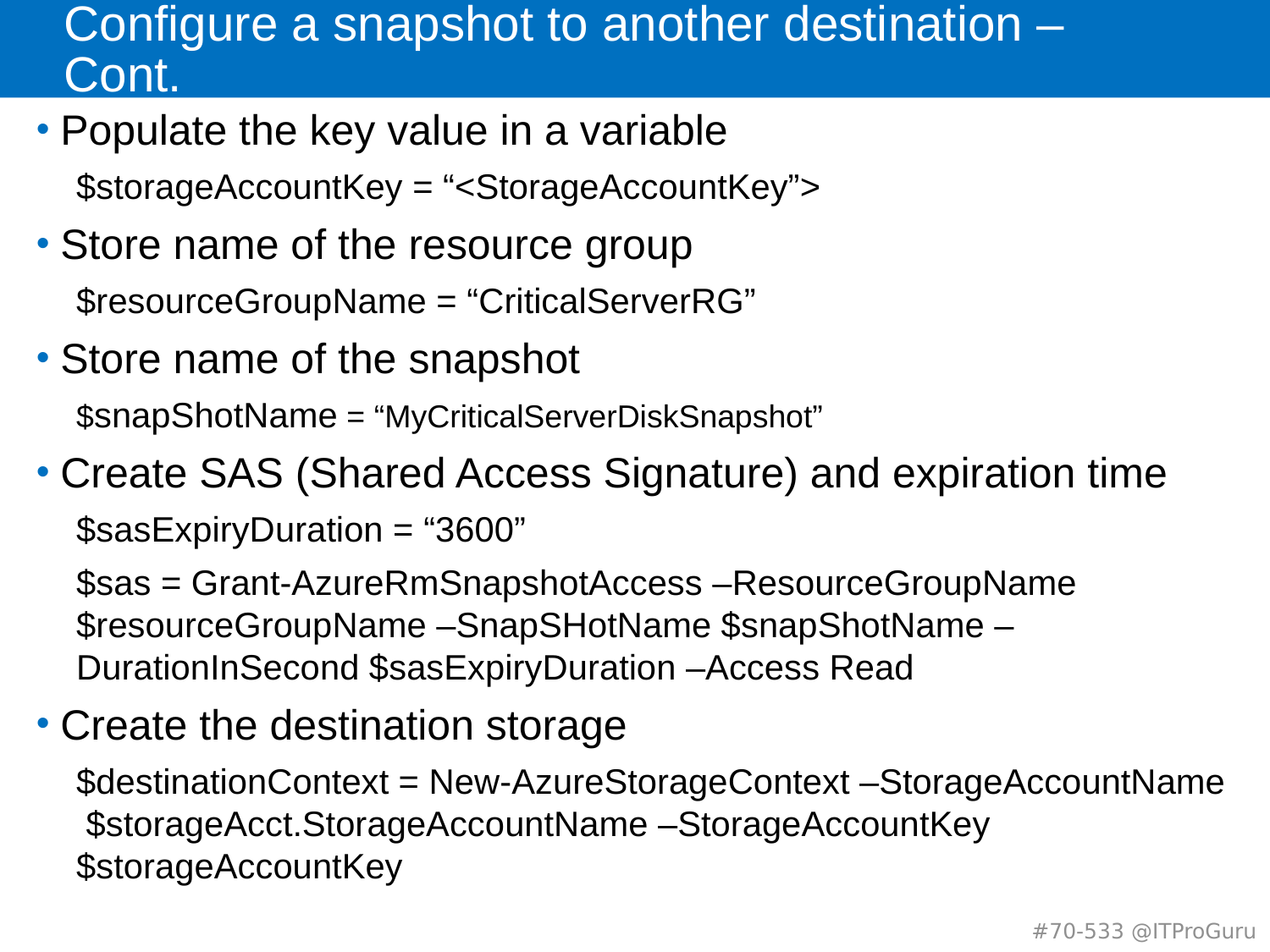

# Configure a snapshot to another destination –Cont.
Populate the key value in a variable
$storageAccountKey = “<StorageAccountKey”>
Store name of the resource group
$resourceGroupName = “CriticalServerRG”
Store name of the snapshot
$snapShotName = “MyCriticalServerDiskSnapshot”
Create SAS (Shared Access Signature) and expiration time
$sasExpiryDuration = “3600”
$sas = Grant-AzureRmSnapshotAccess –ResourceGroupName $resourceGroupName –SnapSHotName $snapShotName –DurationInSecond $sasExpiryDuration –Access Read
Create the destination storage
$destinationContext = New-AzureStorageContext –StorageAccountName  $storageAcct.StorageAccountName –StorageAccountKey $storageAccountKey